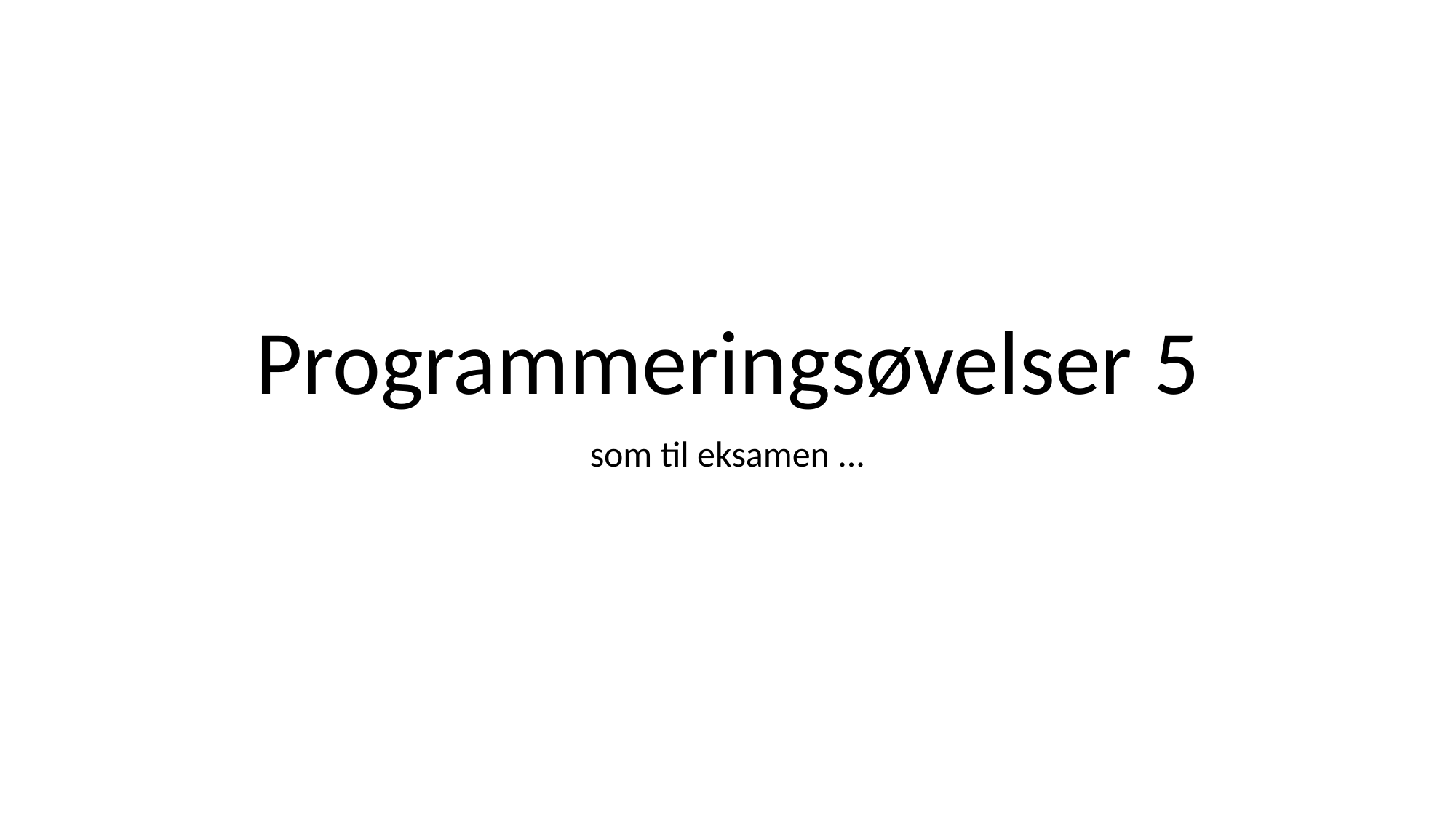

# Programmeringsøvelser 5
som til eksamen ...